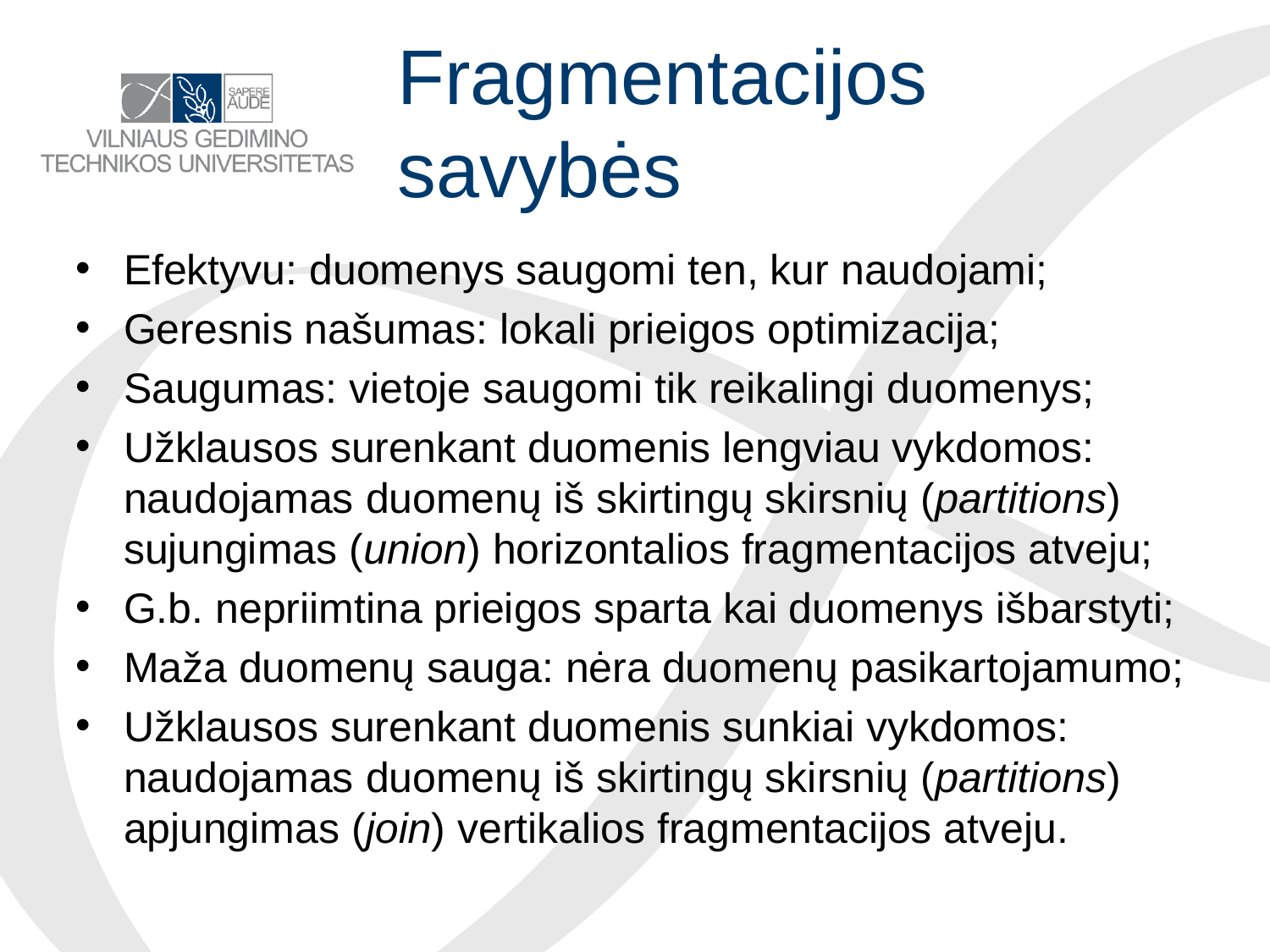

# Fragmentacijos savybės
Efektyvu: duomenys saugomi ten, kur naudojami;
Geresnis našumas: lokali prieigos optimizacija;
Saugumas: vietoje saugomi tik reikalingi duomenys;
Užklausos surenkant duomenis lengviau vykdomos: naudojamas duomenų iš skirtingų skirsnių (partitions) sujungimas (union) horizontalios fragmentacijos atveju;
G.b. nepriimtina prieigos sparta kai duomenys išbarstyti;
Maža duomenų sauga: nėra duomenų pasikartojamumo;
Užklausos surenkant duomenis sunkiai vykdomos: naudojamas duomenų iš skirtingų skirsnių (partitions) apjungimas (join) vertikalios fragmentacijos atveju.